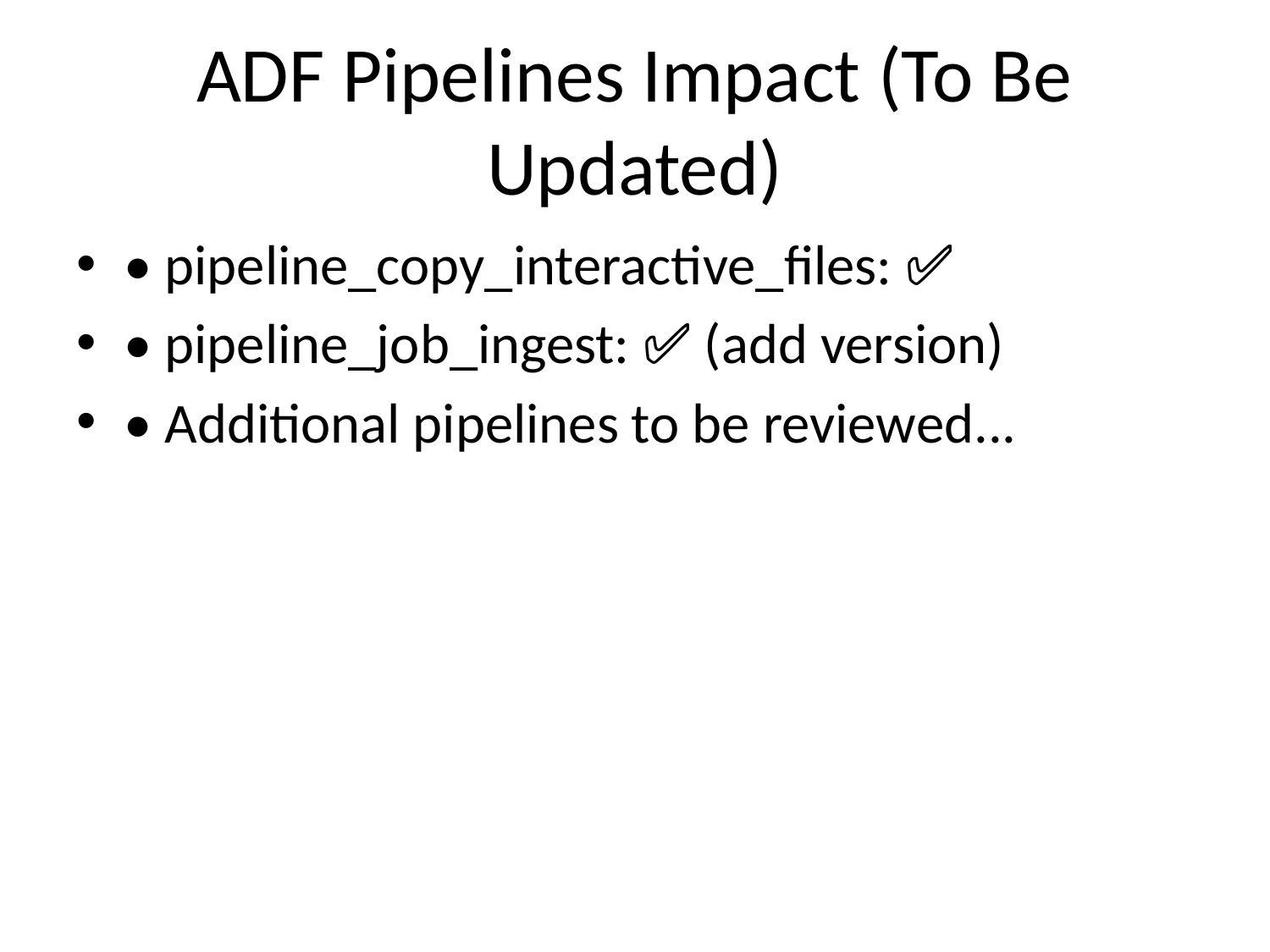

# ADF Pipelines Impact (To Be Updated)
• pipeline_copy_interactive_files: ✅
• pipeline_job_ingest: ✅ (add version)
• Additional pipelines to be reviewed...